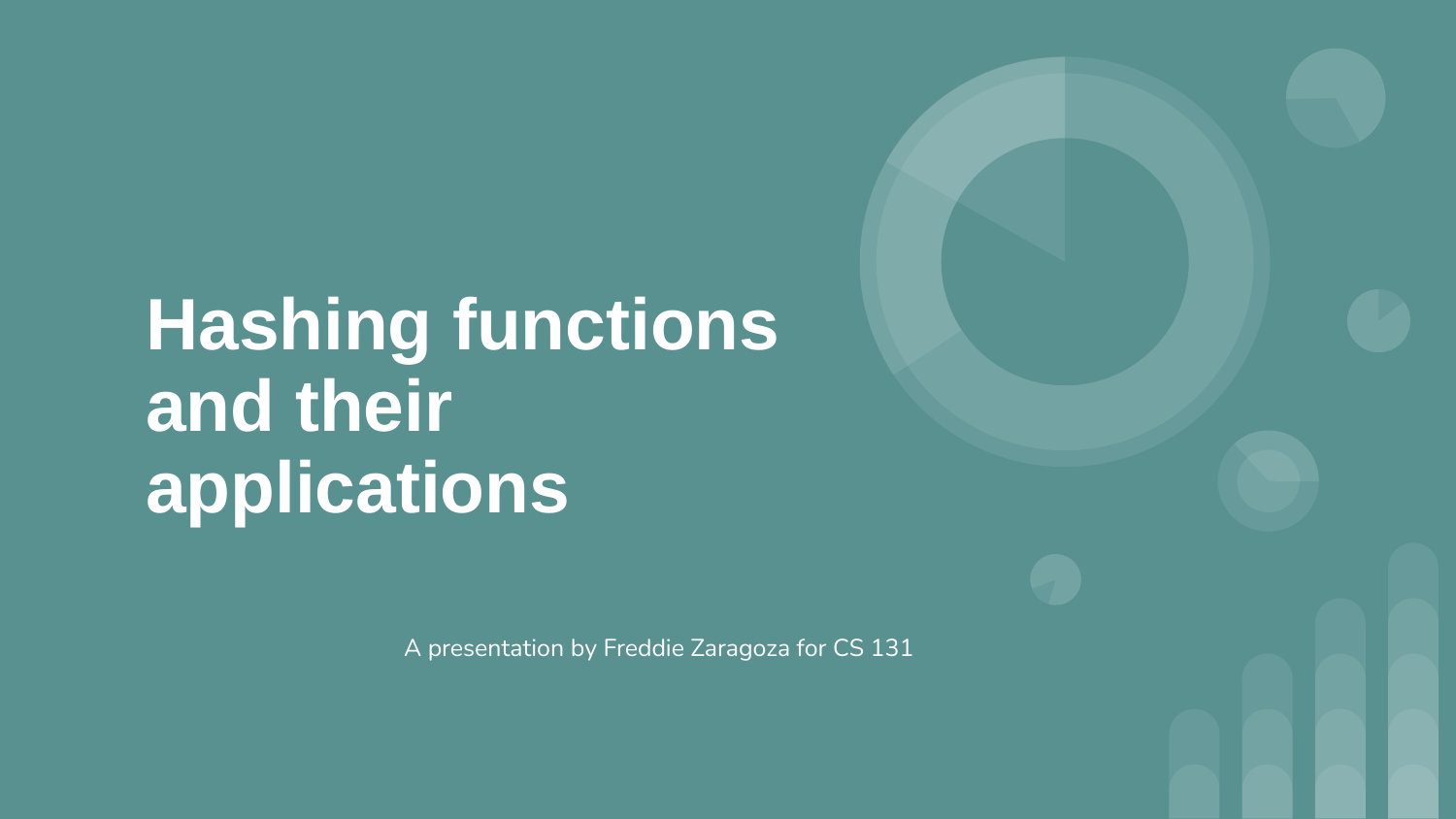

# Hashing functions and their applications
A presentation by Freddie Zaragoza for CS 131